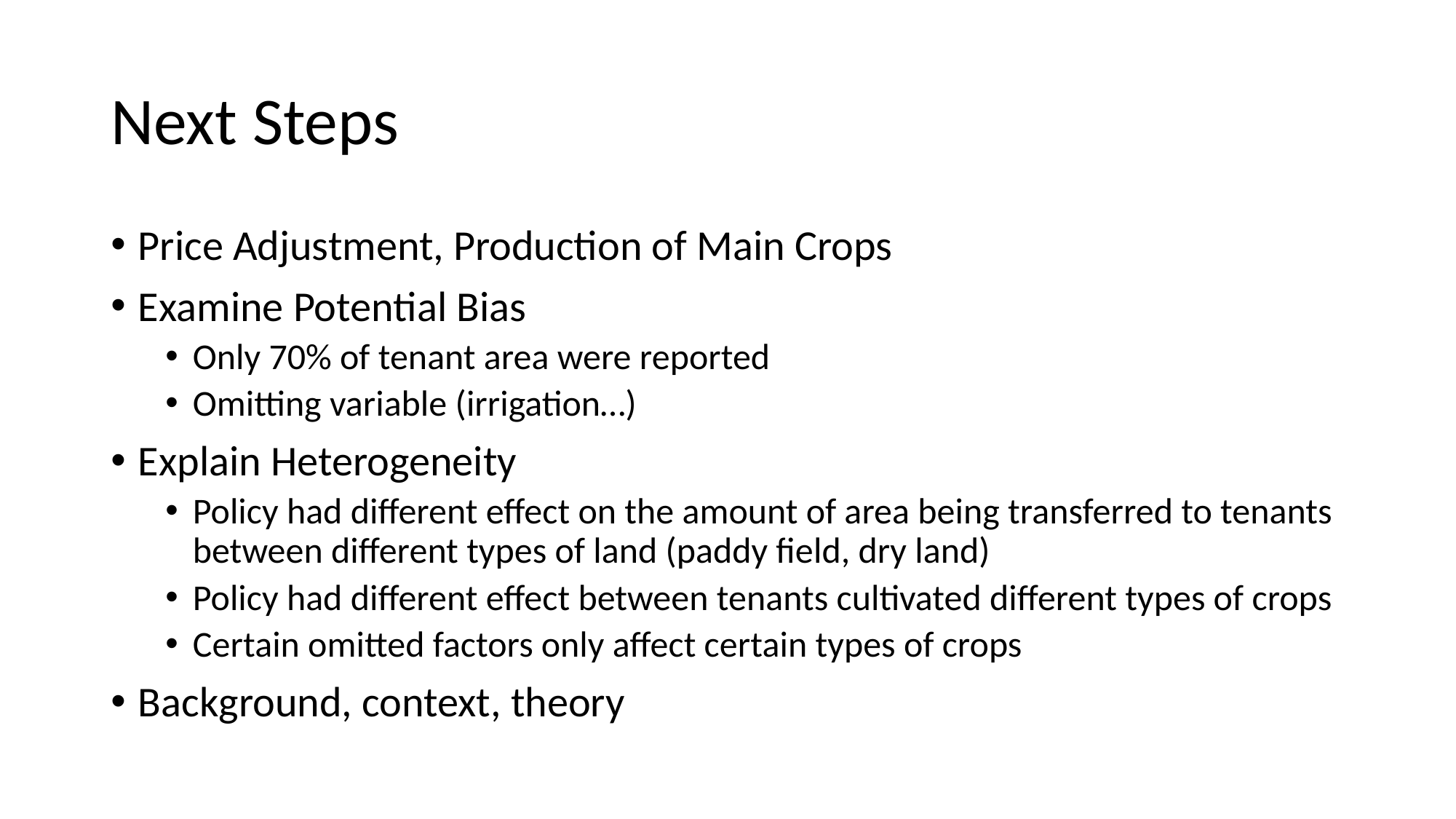

# Next Steps
Price Adjustment, Production of Main Crops
Examine Potential Bias
Only 70% of tenant area were reported
Omitting variable (irrigation…)
Explain Heterogeneity
Policy had different effect on the amount of area being transferred to tenants between different types of land (paddy field, dry land)
Policy had different effect between tenants cultivated different types of crops
Certain omitted factors only affect certain types of crops
Background, context, theory